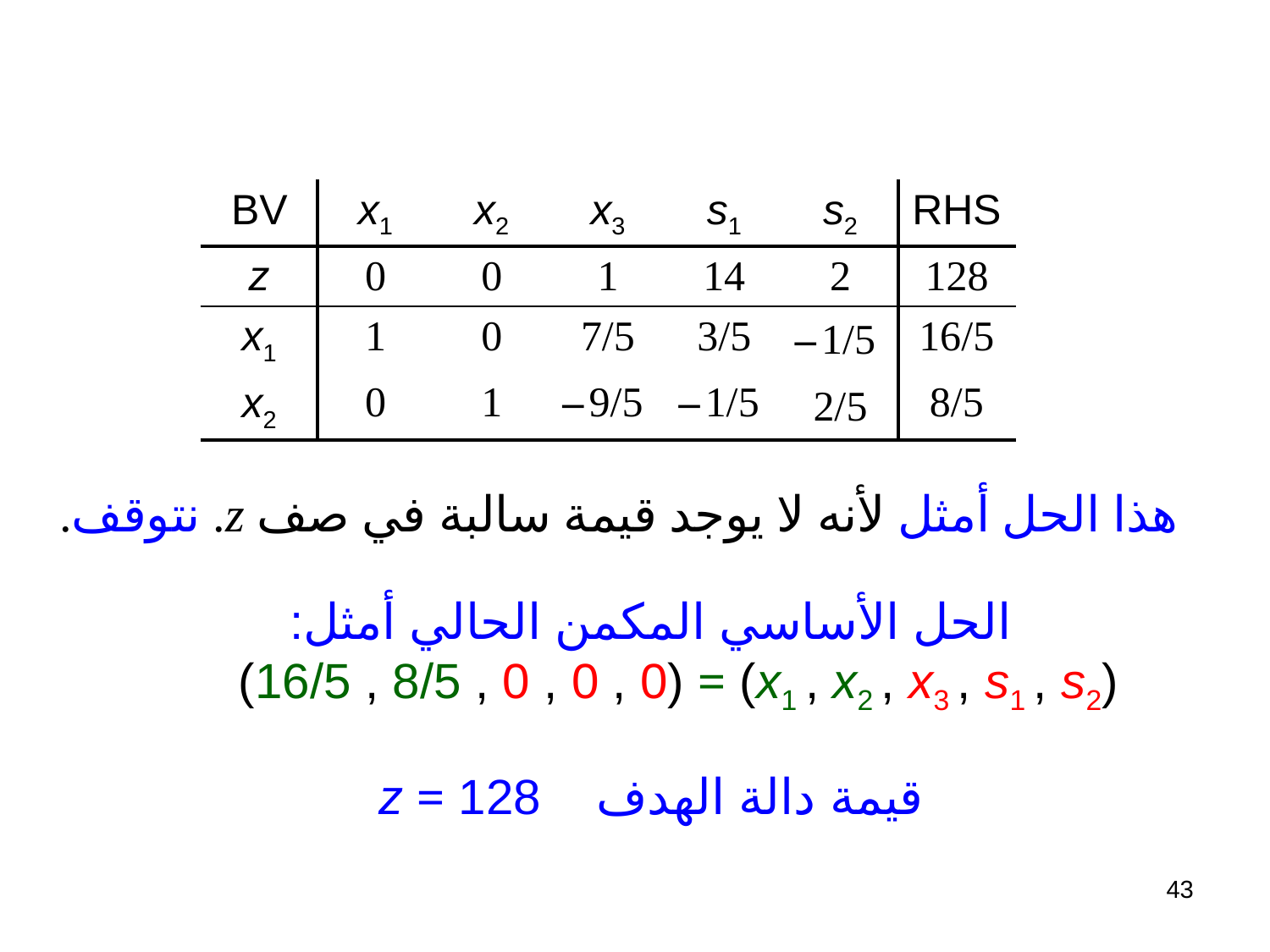

| BV | x1 | x2 | x3 | s1 | s2 | RHS |
| --- | --- | --- | --- | --- | --- | --- |
| z | 0 | 0 | 1 | 14 | 2 | 128 |
| x1 | 1 | 0 | 7/5 | 3/5 | – 1/5 | 16/5 |
| x2 | 0 | 1 | – 9/5 | – 1/5 | 2/5 | 8/5 |
هذا الحل أمثل لأنه لا يوجد قيمة سالبة في صف z. نتوقف.

الحل الأساسي المكمن الحالي أمثل:
 (x1 , x2 , x3 , s1 , s2) = (16/5 , 8/5 , 0 , 0 , 0)

قيمة دالة الهدف    z = 128

43